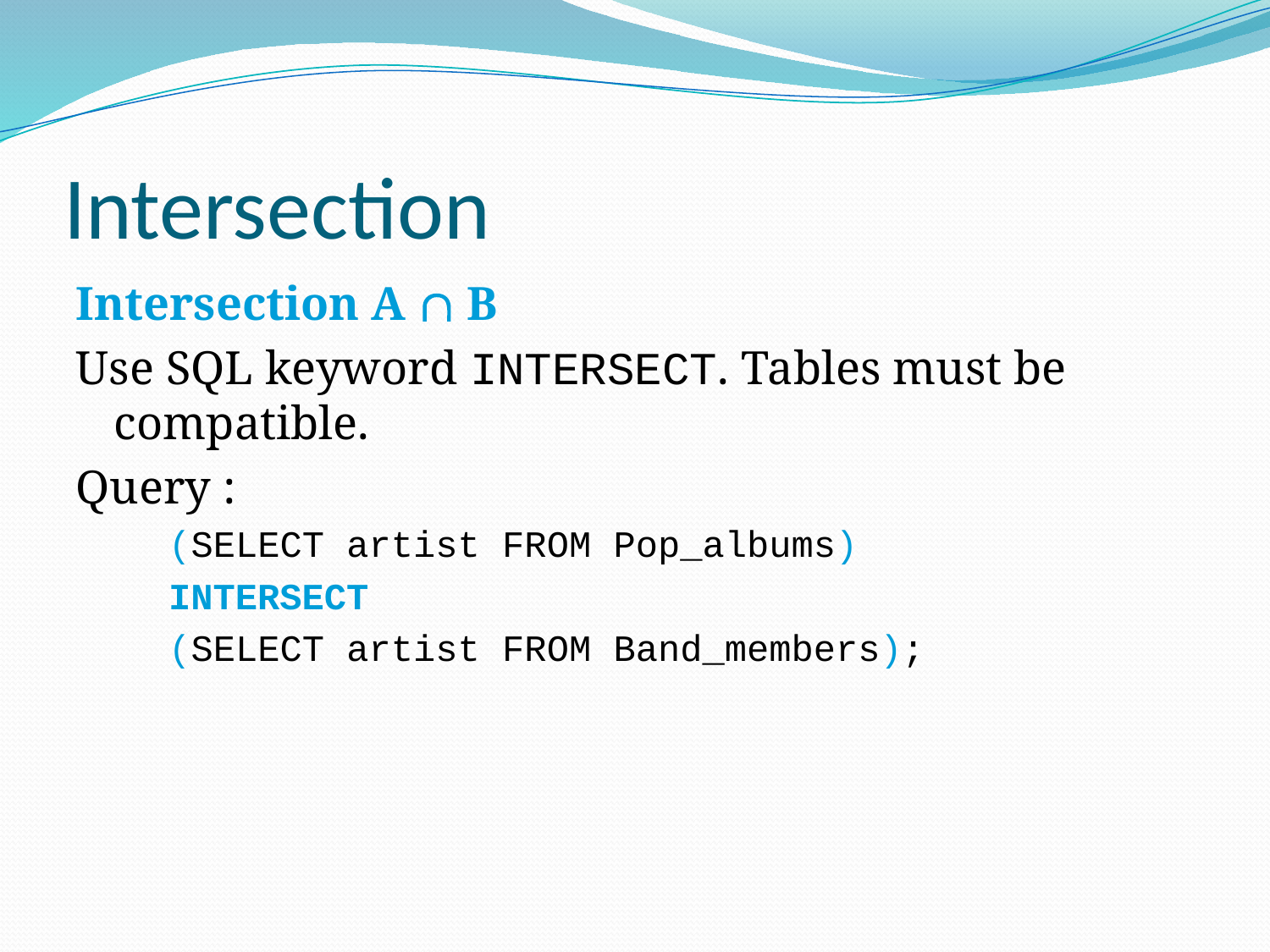

# Intersection
Intersection A ∩ B
Use SQL keyword INTERSECT. Tables must be compatible.
Query :
(SELECT artist FROM Pop_albums)
INTERSECT
(SELECT artist FROM Band_members);